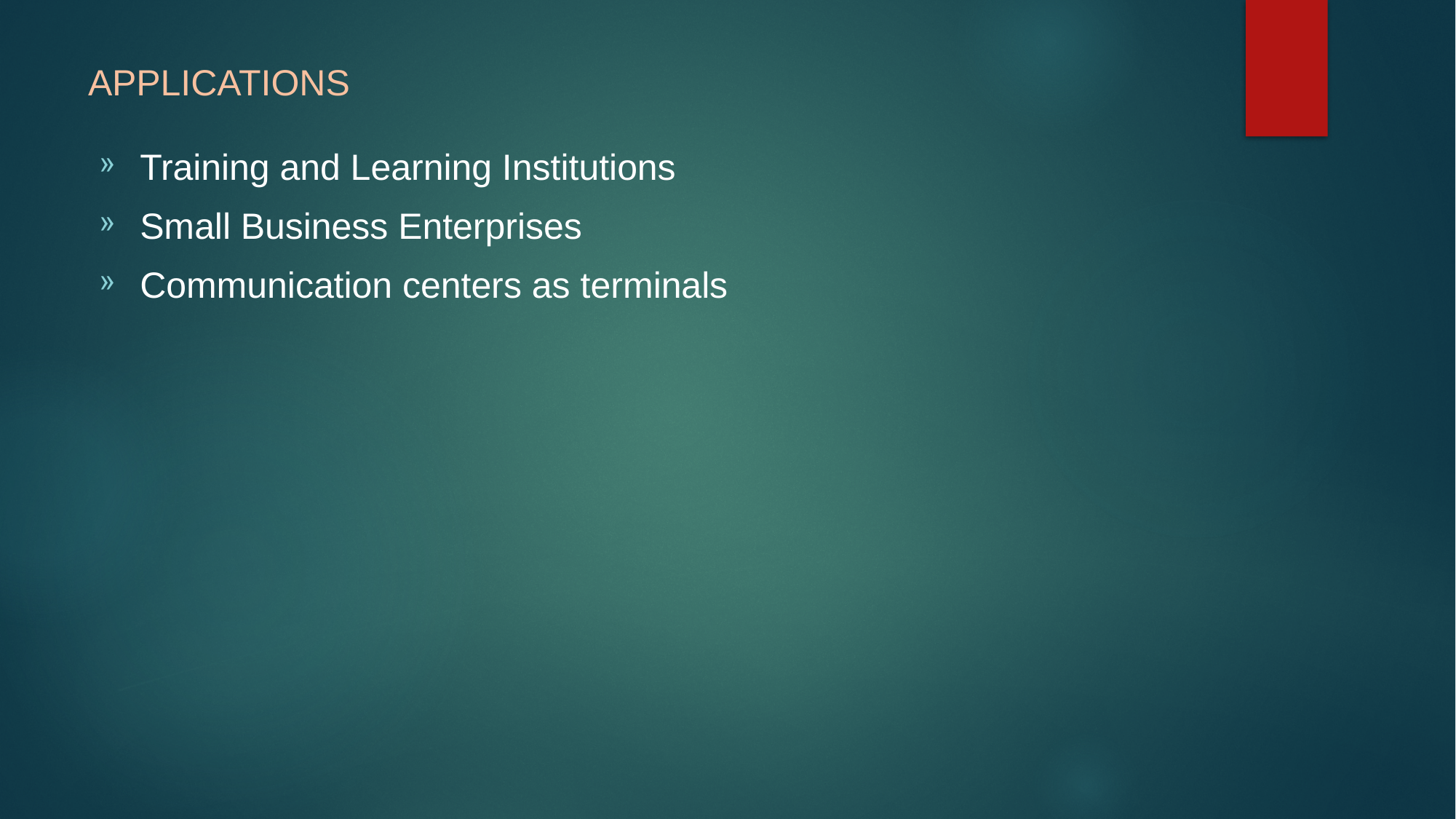

# APPLICATIONS
Training and Learning Institutions
Small Business Enterprises
Communication centers as terminals